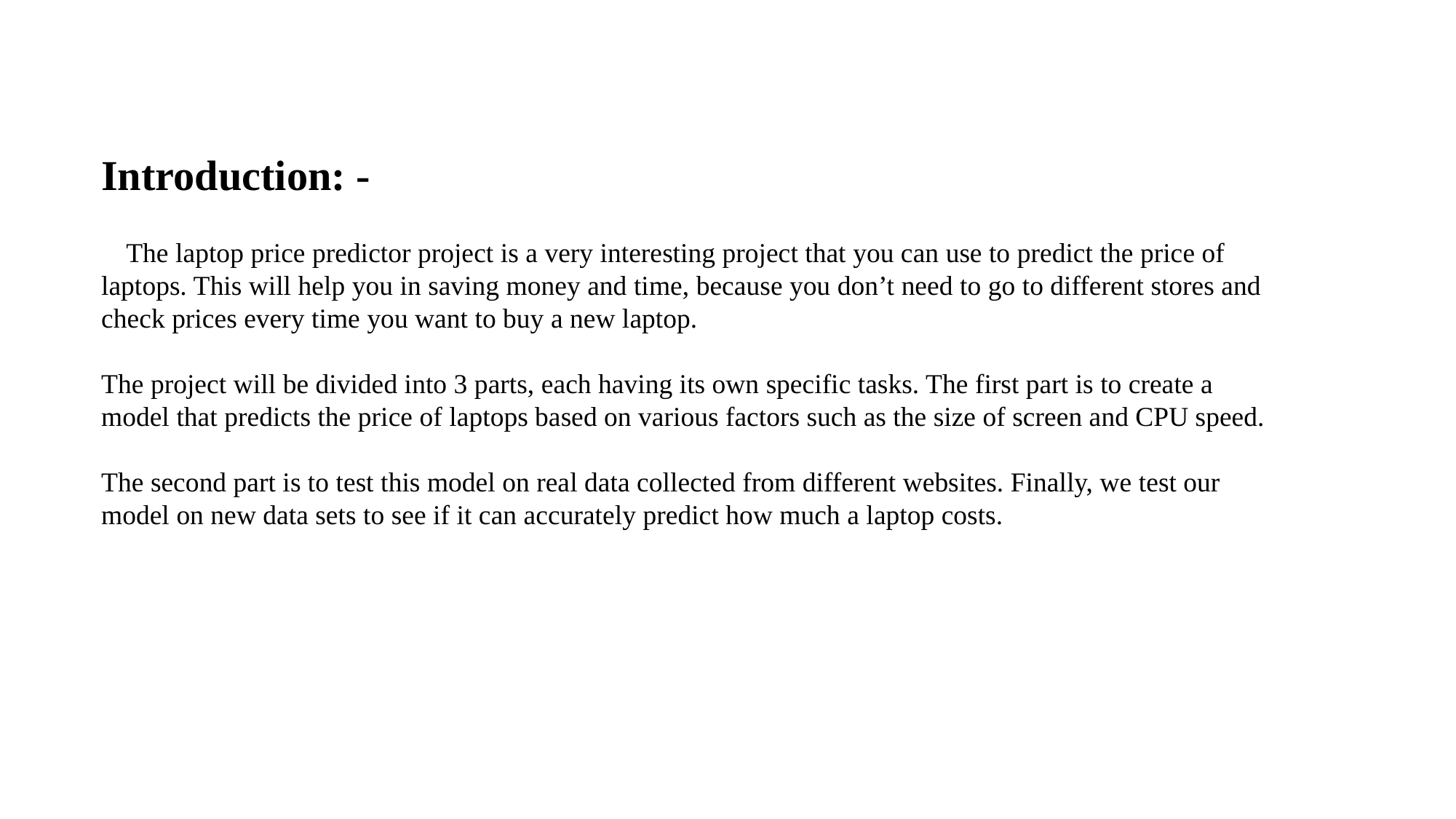

Introduction: -

    The laptop price predictor project is a very interesting project that you can use to predict the price of laptops. This will help you in saving money and time, because you don’t need to go to different stores and check prices every time you want to buy a new laptop.

The project will be divided into 3 parts, each having its own specific tasks. The first part is to create a model that predicts the price of laptops based on various factors such as the size of screen and CPU speed.

The second part is to test this model on real data collected from different websites. Finally, we test our model on new data sets to see if it can accurately predict how much a laptop costs.